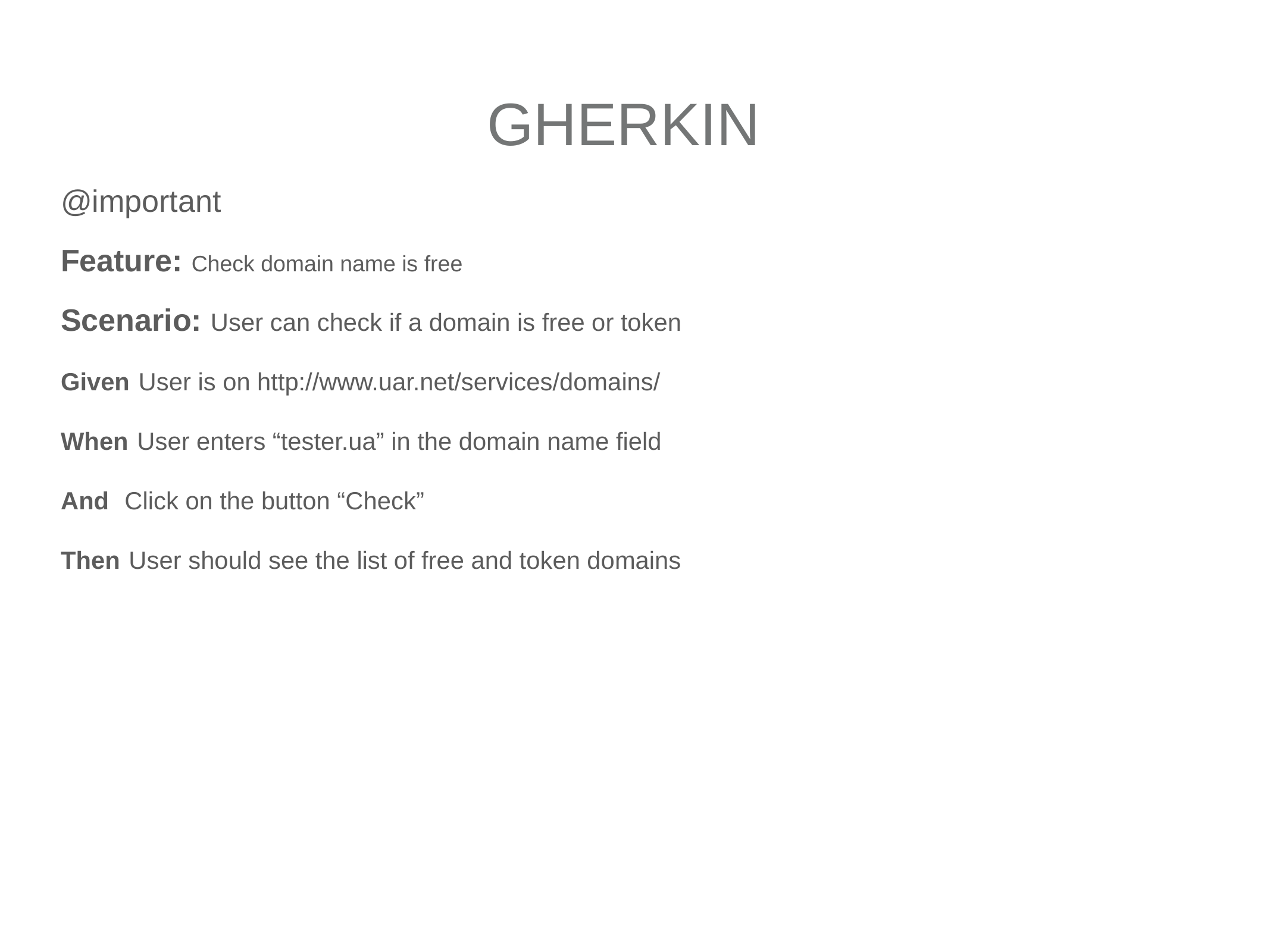

# Gherkin

@important
Feature: Check domain name is free
Scenario: User can check if a domain is free or token
Given User is on http://www.uar.net/services/domains/
When User enters “tester.ua” in the domain name field
And  Click on the button “Check”
Then User should see the list of free and token domains